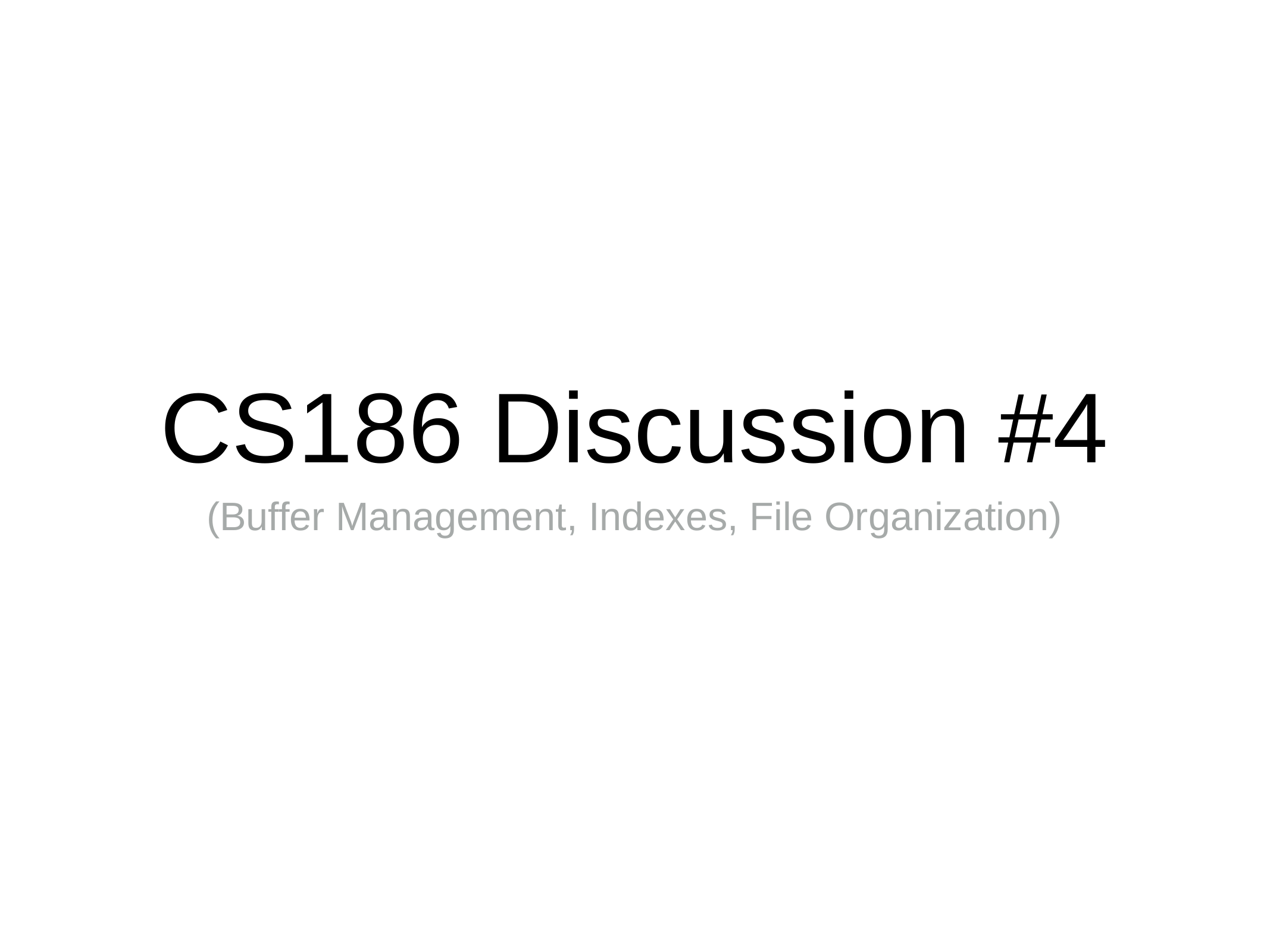

# CS186 Discussion #4
(Buffer Management, Indexes, File Organization)